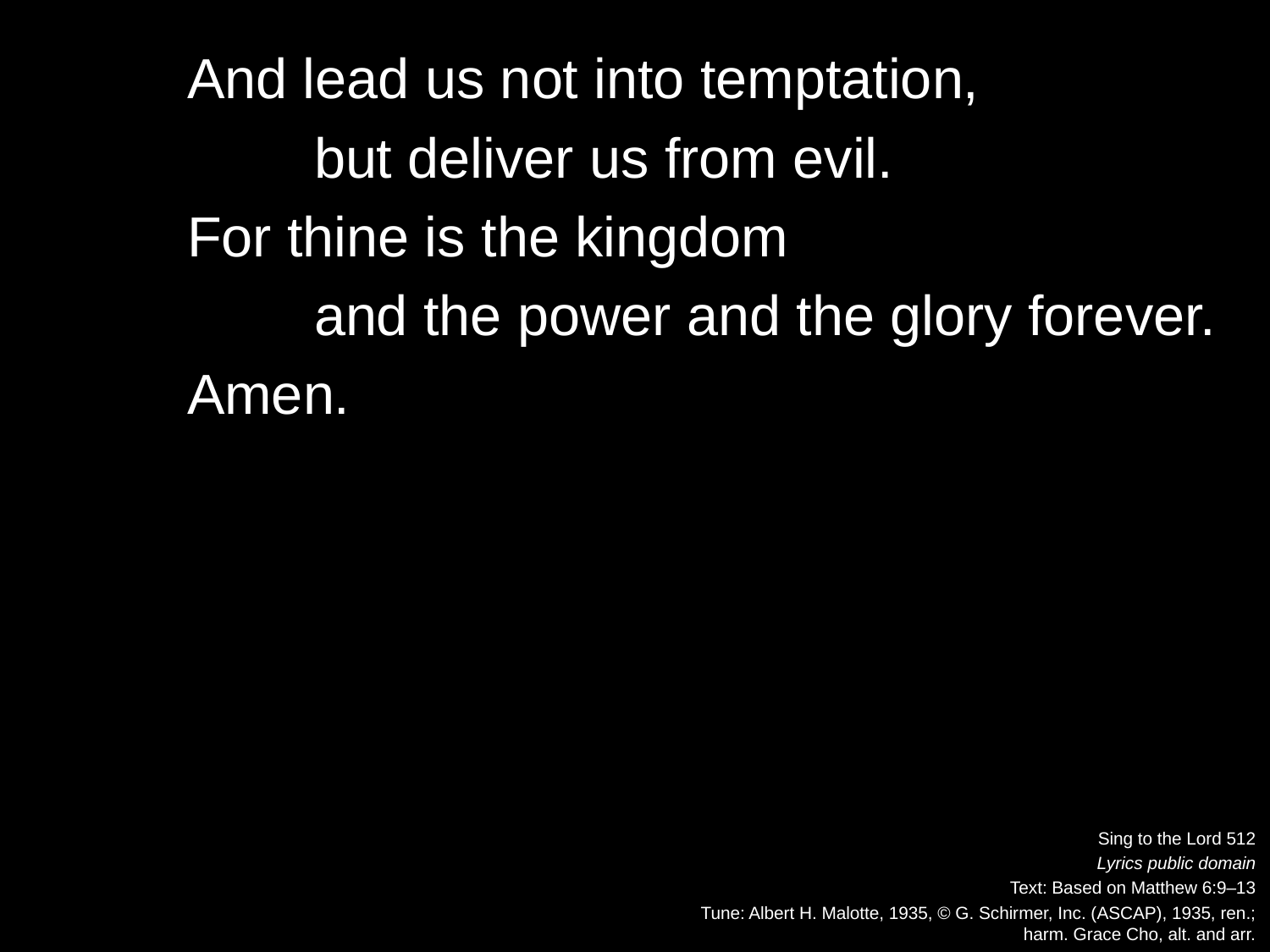

And lead us not into temptation,
		but deliver us from evil.
	For thine is the kingdom
		and the power and the glory forever.
	Amen.
Sing to the Lord 512
Lyrics public domain
Text: Based on Matthew 6:9–13
Tune: Albert H. Malotte, 1935, © G. Schirmer, Inc. (ASCAP), 1935, ren.;
harm. Grace Cho, alt. and arr.